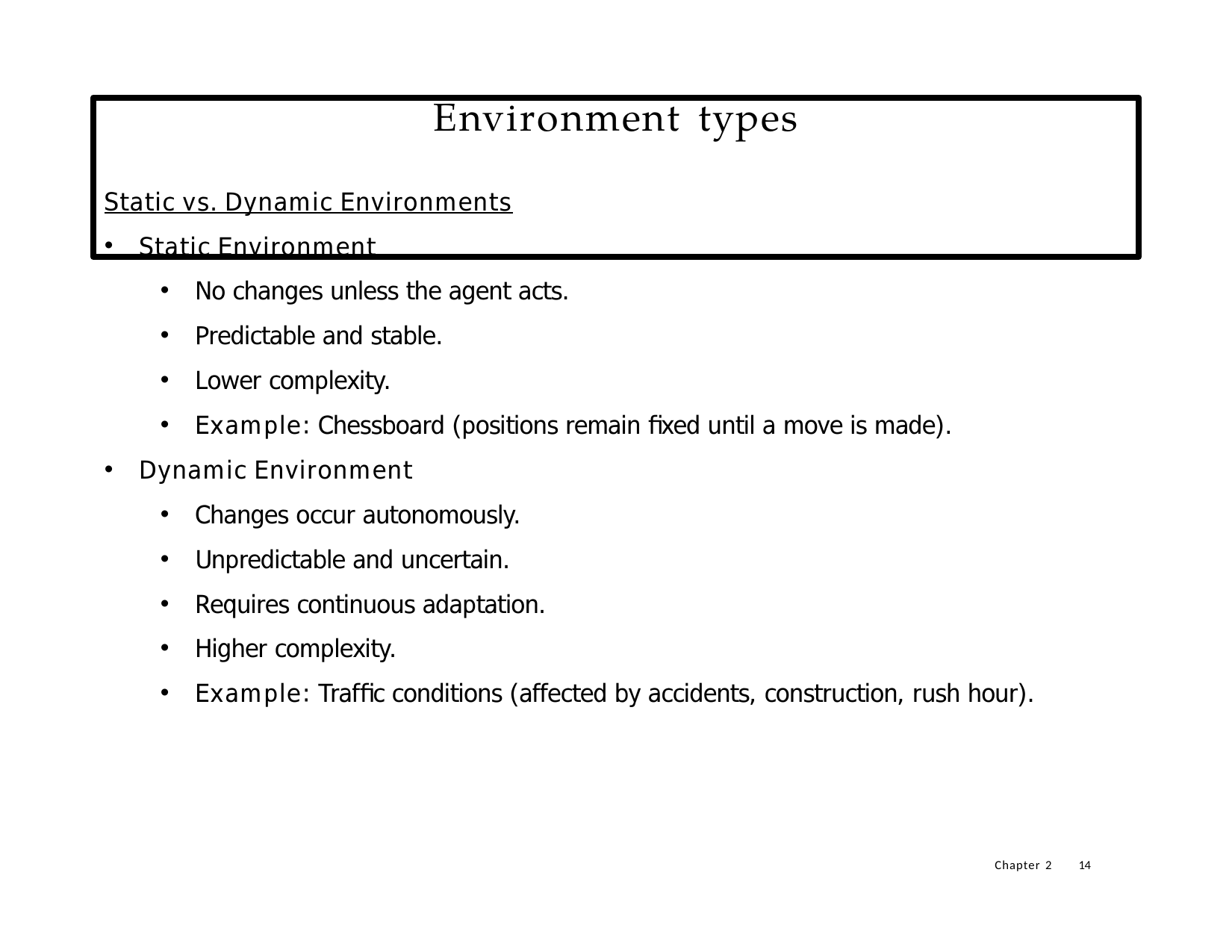

# Environment types
Static vs. Dynamic Environments
Static Environment
No changes unless the agent acts.
Predictable and stable.
Lower complexity.
Example: Chessboard (positions remain fixed until a move is made).
Dynamic Environment
Changes occur autonomously.
Unpredictable and uncertain.
Requires continuous adaptation.
Higher complexity.
Example: Traffic conditions (affected by accidents, construction, rush hour).
Chapter 2
14